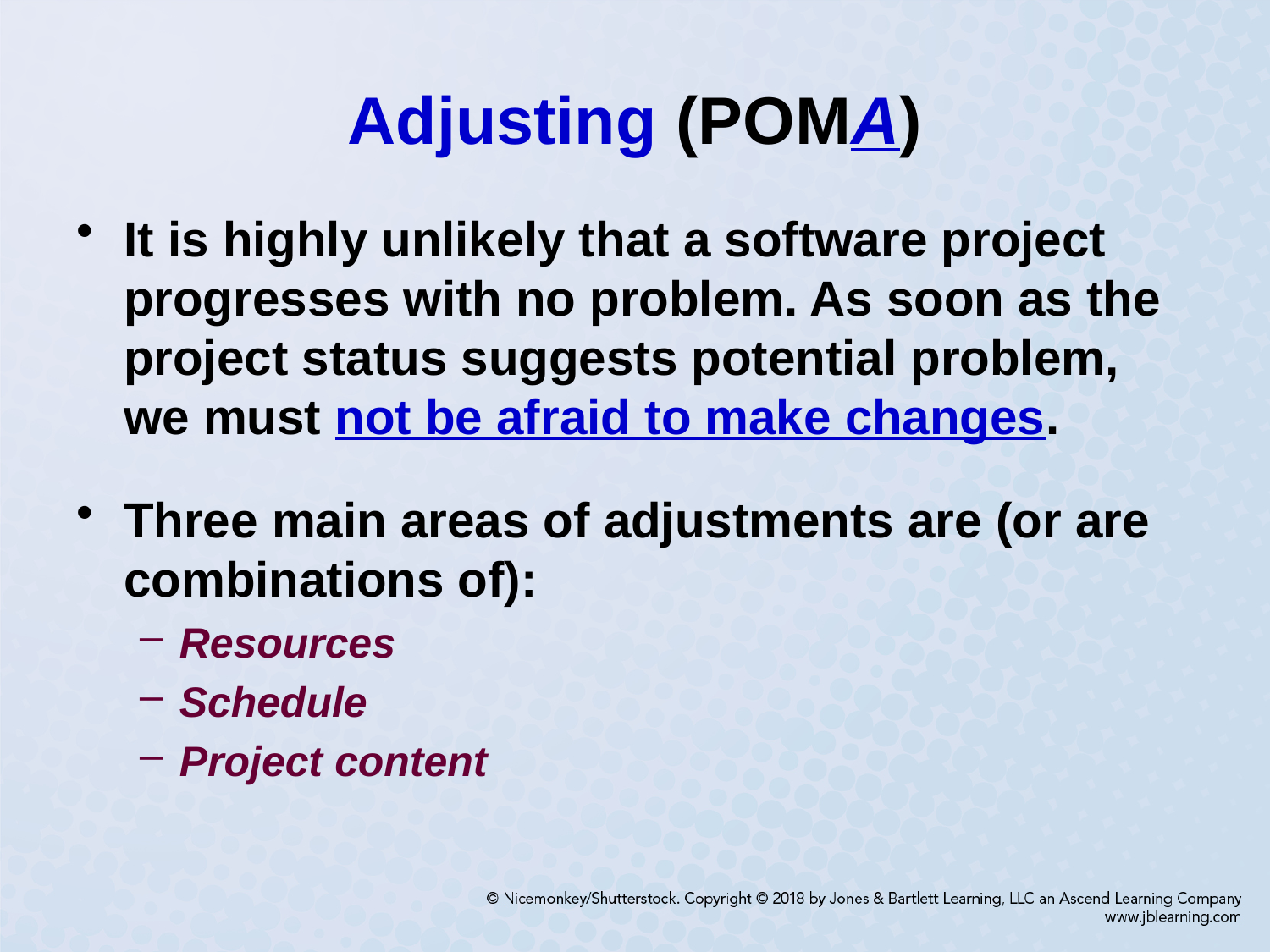

# Adjusting (POMA)
It is highly unlikely that a software project progresses with no problem. As soon as the project status suggests potential problem, we must not be afraid to make changes.

Three main areas of adjustments are (or are combinations of):
Resources
Schedule
Project content